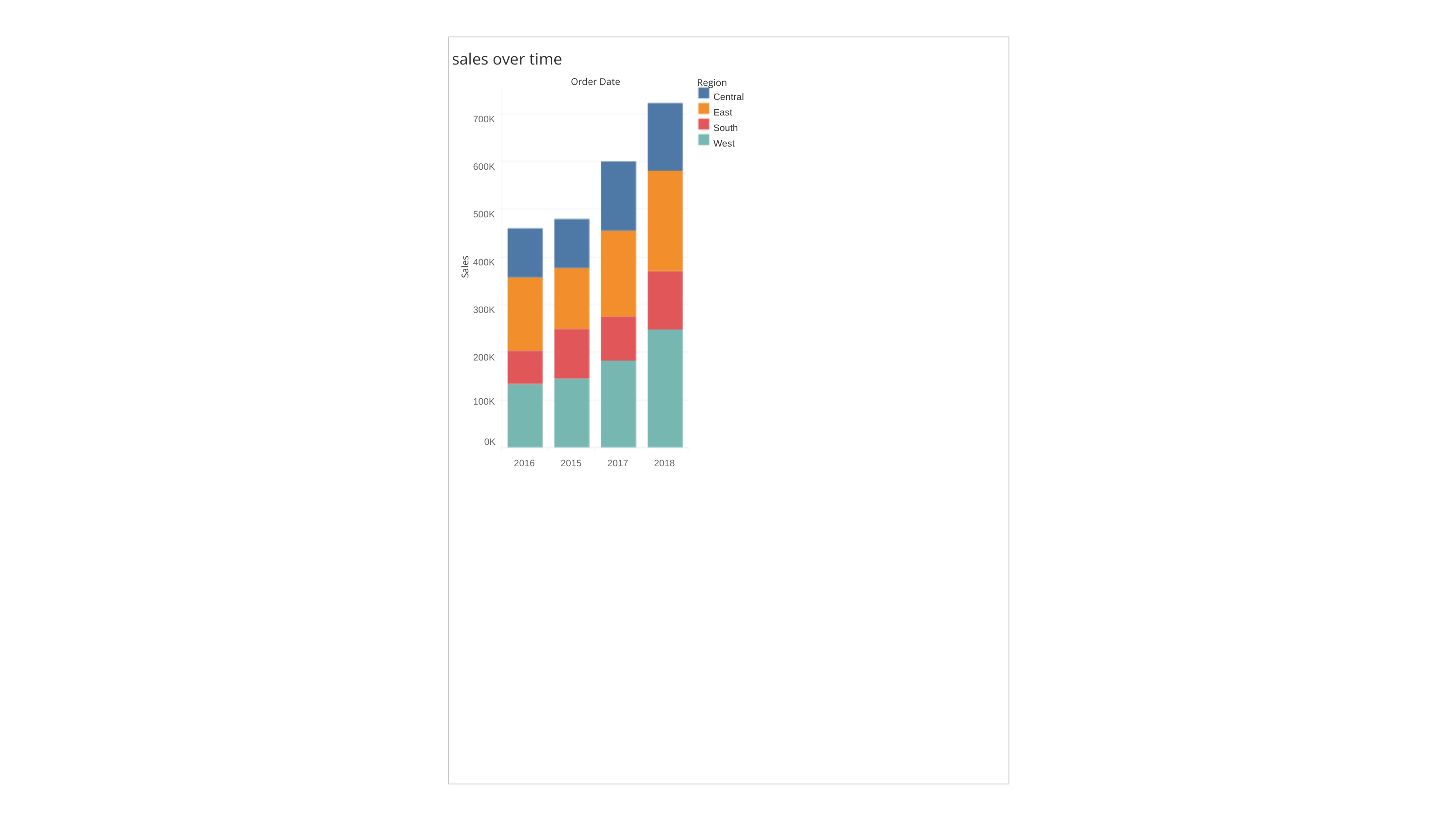

sales over time

Order Date

Region

Central East South West

700K

600K

500K

400K

Sales

300K

200K

100K

0K

2016

2015

2017

2018